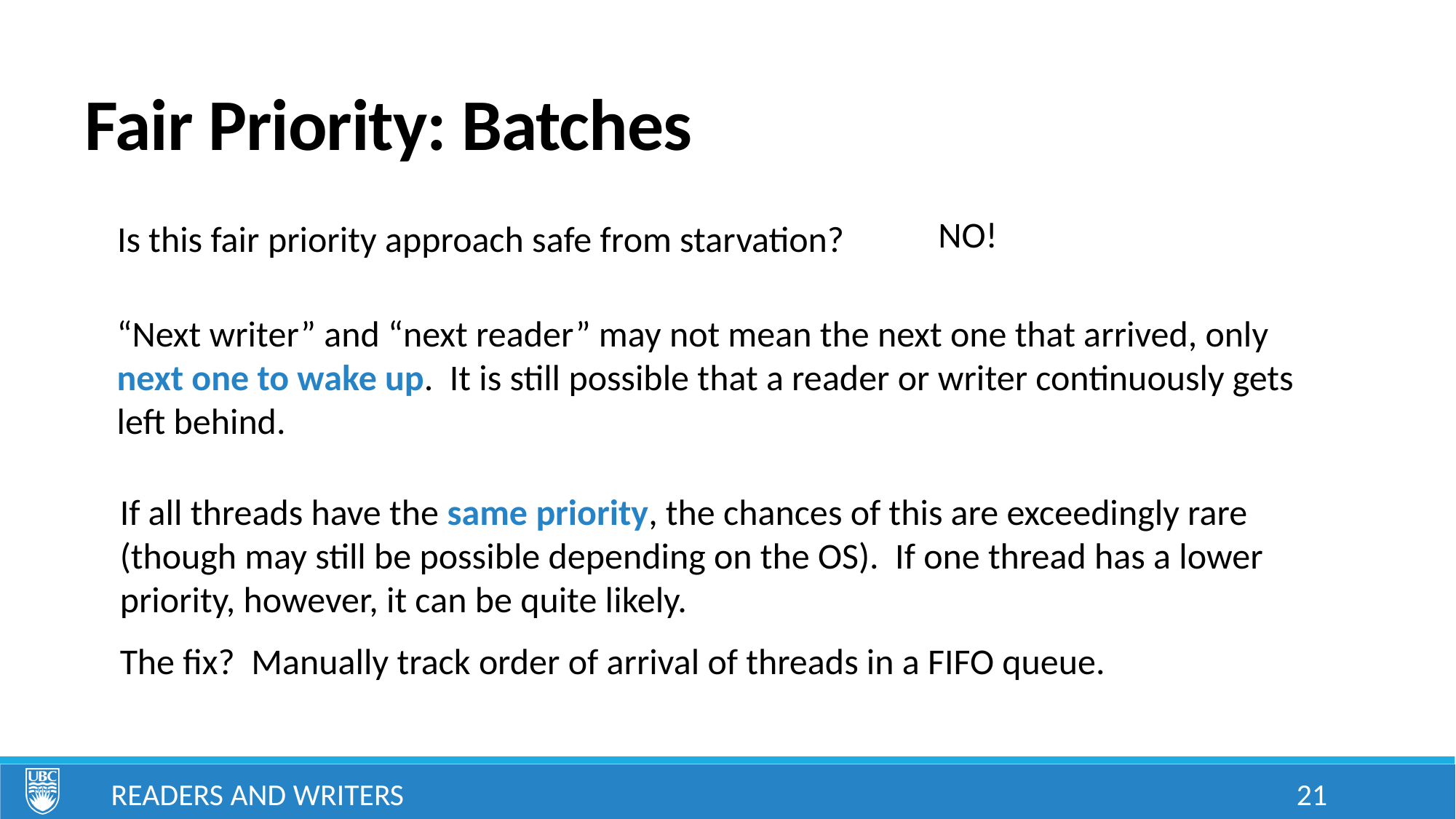

# Fair Priority: Batches
NO!
Is this fair priority approach safe from starvation?
“Next writer” and “next reader” may not mean the next one that arrived, only next one to wake up.  It is still possible that a reader or writer continuously gets left behind.
If all threads have the same priority, the chances of this are exceedingly rare (though may still be possible depending on the OS).  If one thread has a lower priority, however, it can be quite likely.
The fix?  Manually track order of arrival of threads in a FIFO queue.
Readers and Writers
21